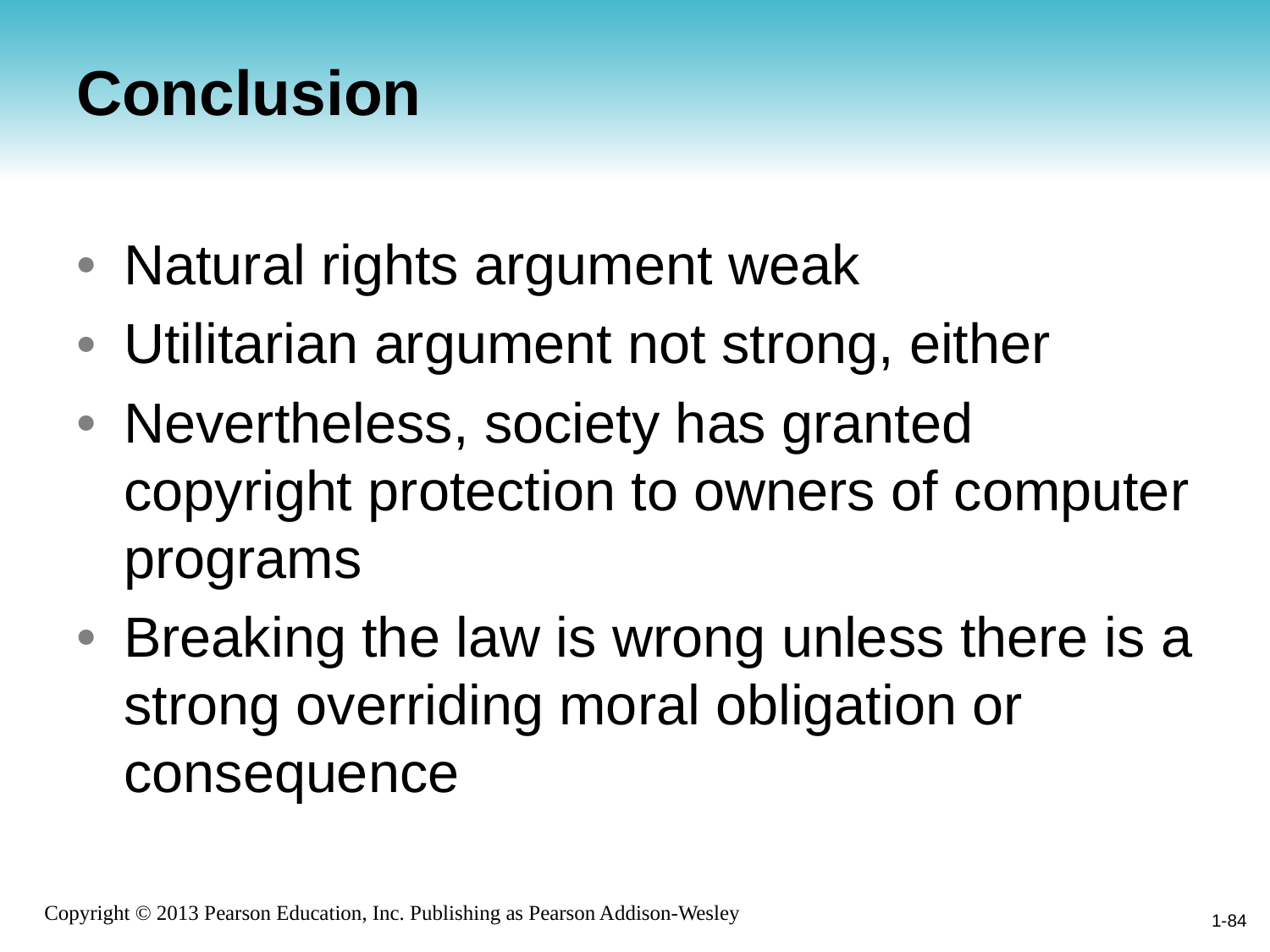

# Conclusion
Natural rights argument weak
Utilitarian argument not strong, either
Nevertheless, society has granted copyright protection to owners of computer programs
Breaking the law is wrong unless there is a strong overriding moral obligation or consequence
1-84